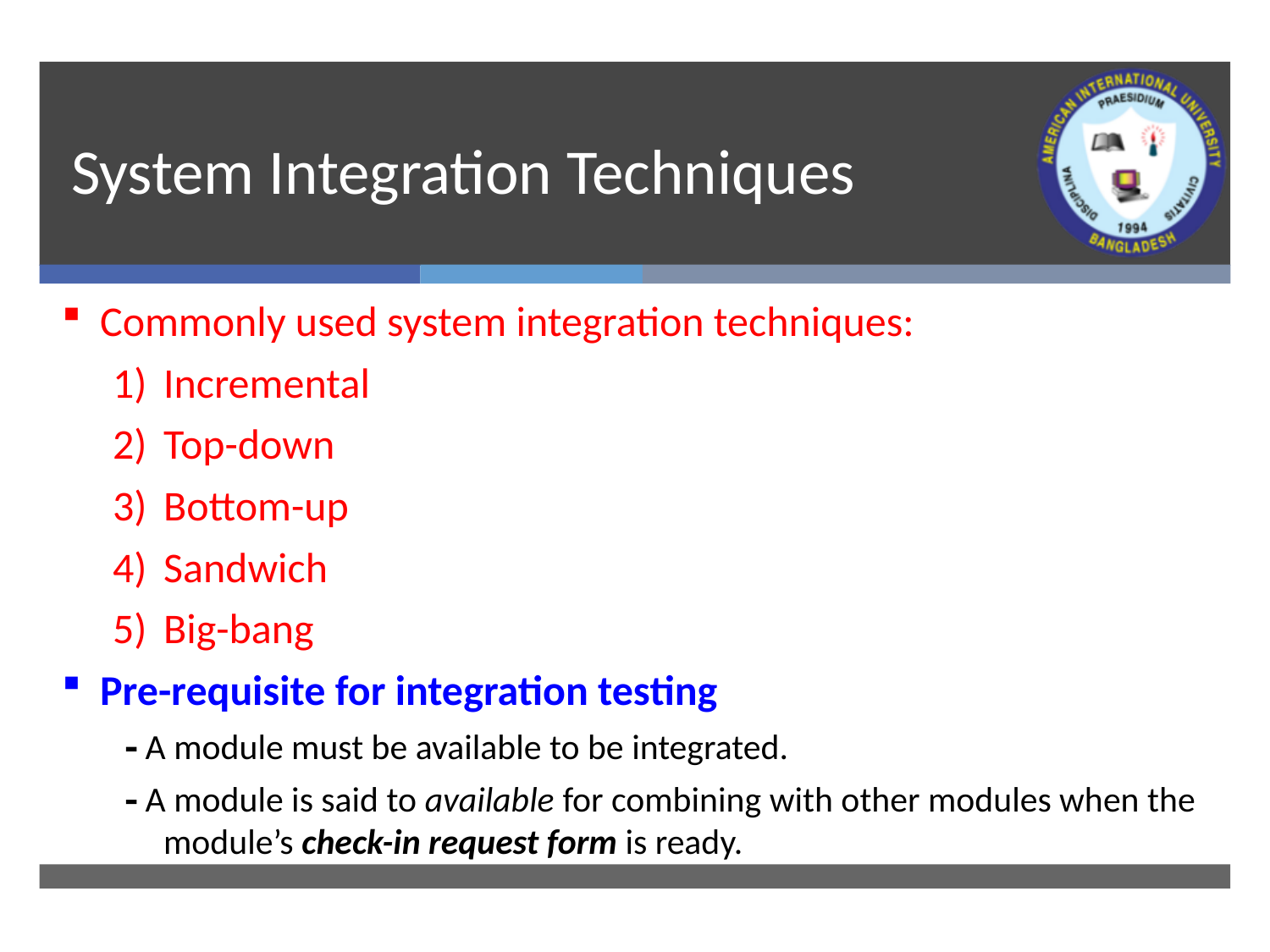

# System Integration Techniques
Commonly used system integration techniques:
Incremental
Top-down
Bottom-up
Sandwich
Big-bang
Pre-requisite for integration testing
− A module must be available to be integrated.
− A module is said to available for combining with other modules when the module’s check-in request form is ready.